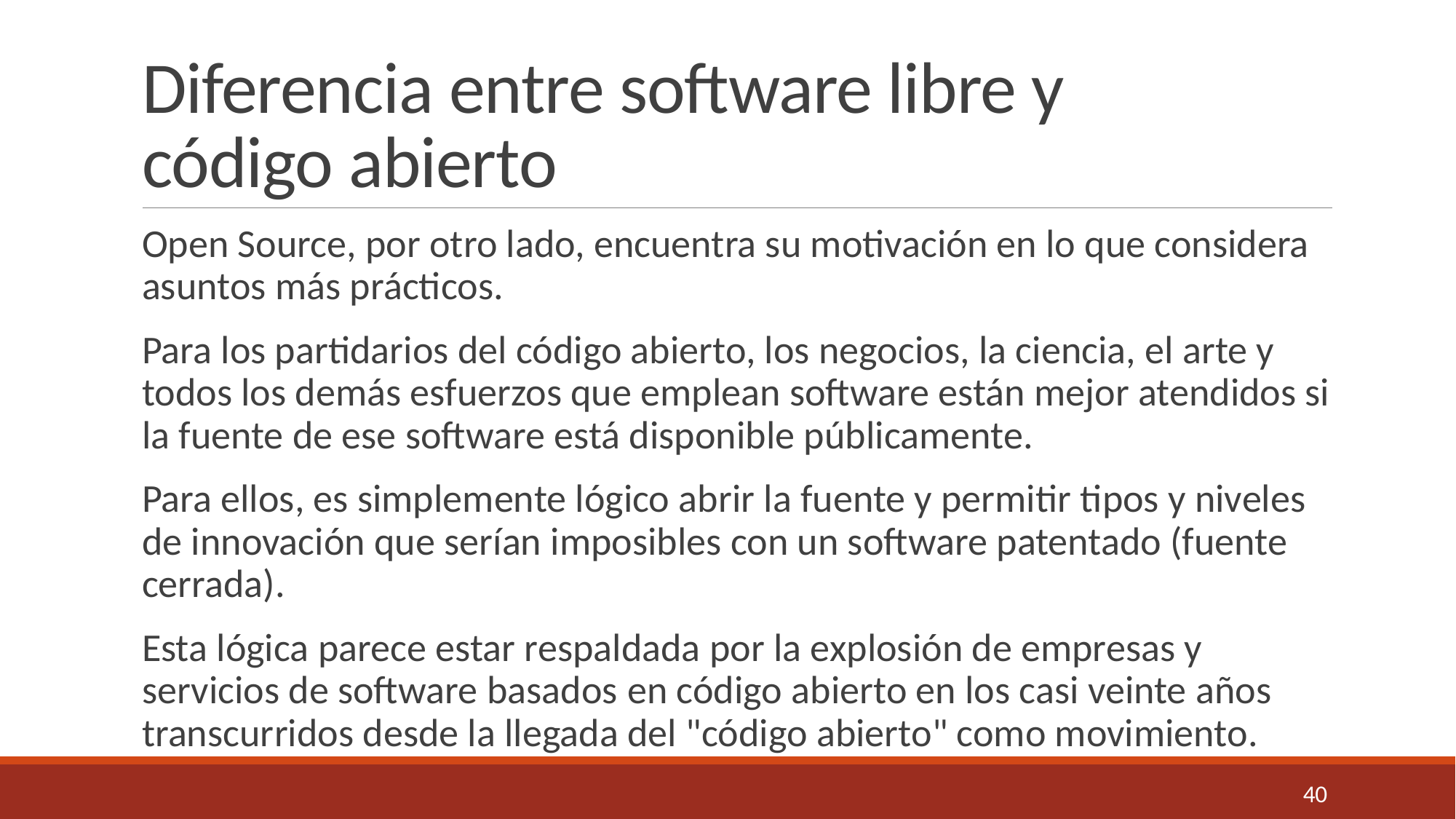

# Diferencia entre software libre y código abierto
Open Source, por otro lado, encuentra su motivación en lo que considera asuntos más prácticos.
Para los partidarios del código abierto, los negocios, la ciencia, el arte y todos los demás esfuerzos que emplean software están mejor atendidos si la fuente de ese software está disponible públicamente.
Para ellos, es simplemente lógico abrir la fuente y permitir tipos y niveles de innovación que serían imposibles con un software patentado (fuente cerrada).
Esta lógica parece estar respaldada por la explosión de empresas y servicios de software basados ​​en código abierto en los casi veinte años transcurridos desde la llegada del "código abierto" como movimiento.
40